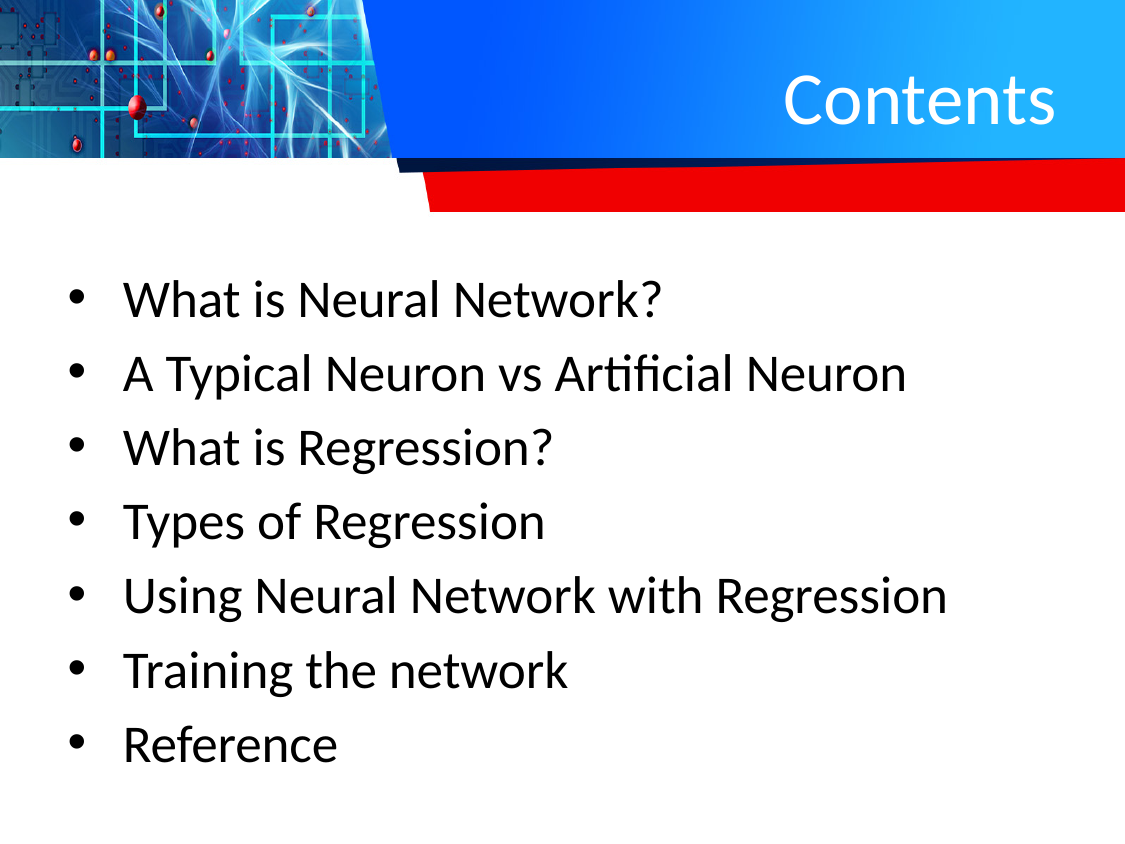

# Contents
What is Neural Network?
A Typical Neuron vs Artificial Neuron
What is Regression?
Types of Regression
Using Neural Network with Regression
Training the network
Reference